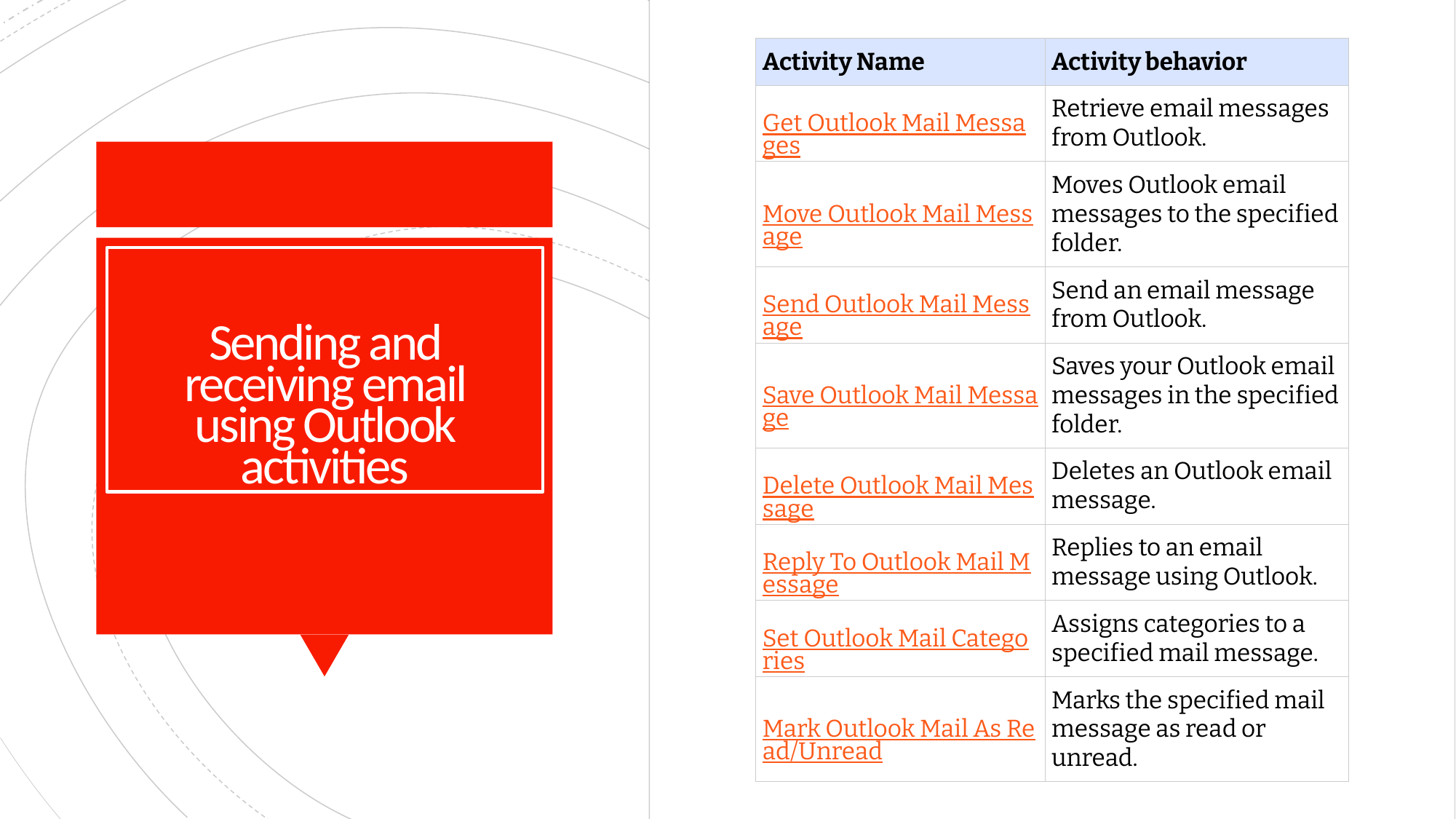

| Activity Name | Activity behavior |
| --- | --- |
| Get Outlook Mail Messages | Retrieve email messages from Outlook. |
| Move Outlook Mail Message | Moves Outlook email messages to the specified folder. |
| Send Outlook Mail Message | Send an email message from Outlook. |
| Save Outlook Mail Message | Saves your Outlook email messages in the specified folder. |
| Delete Outlook Mail Message | Deletes an Outlook email message. |
| Reply To Outlook Mail Message | Replies to an email message using Outlook. |
| Set Outlook Mail Categories | Assigns categories to a specified mail message. |
| Mark Outlook Mail As Read/Unread | Marks the specified mail message as read or unread. |

Sending and receiving email using Outlook activities